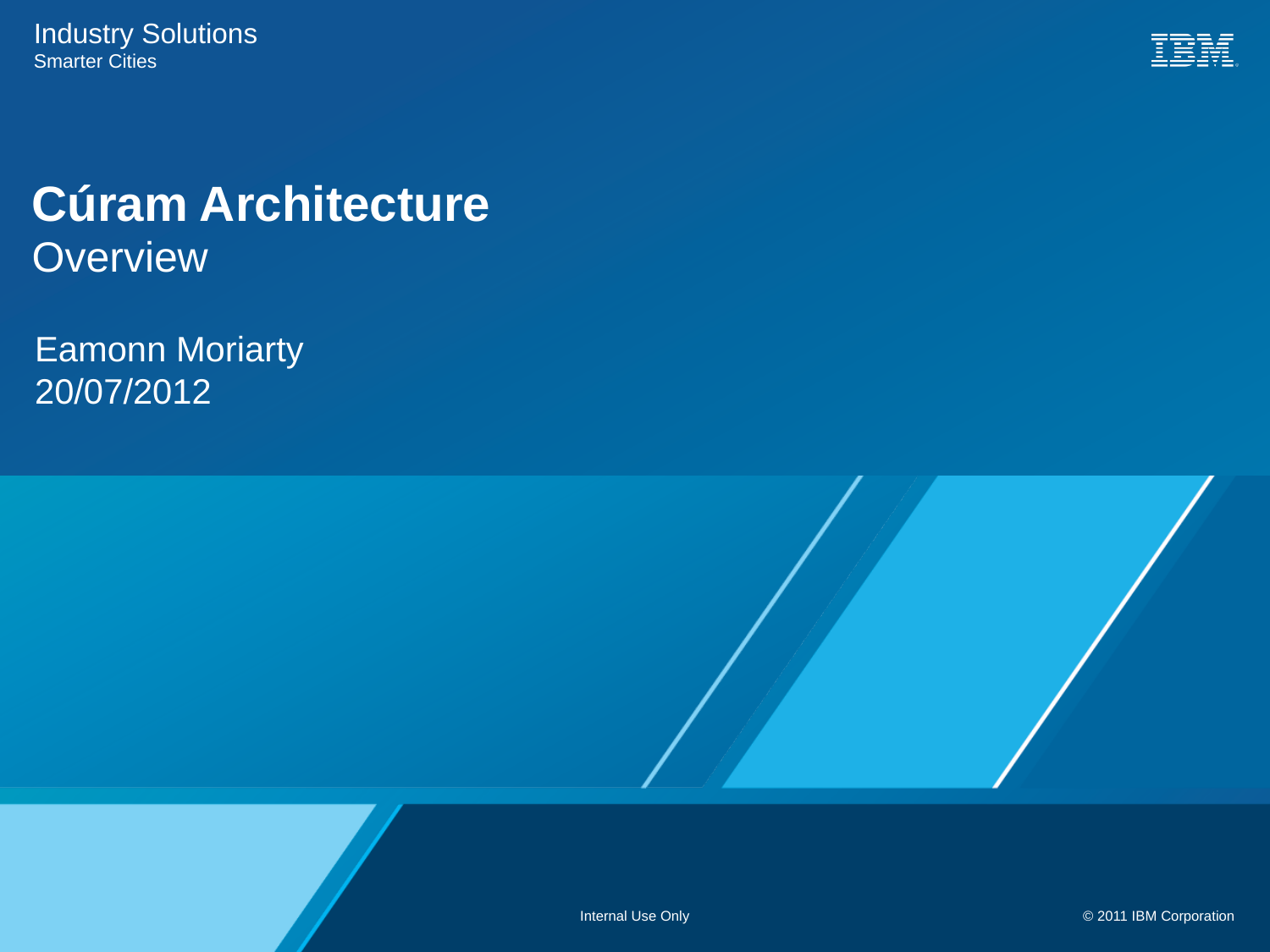

# Cúram Architecture Overview
Eamonn Moriarty
20/07/2012